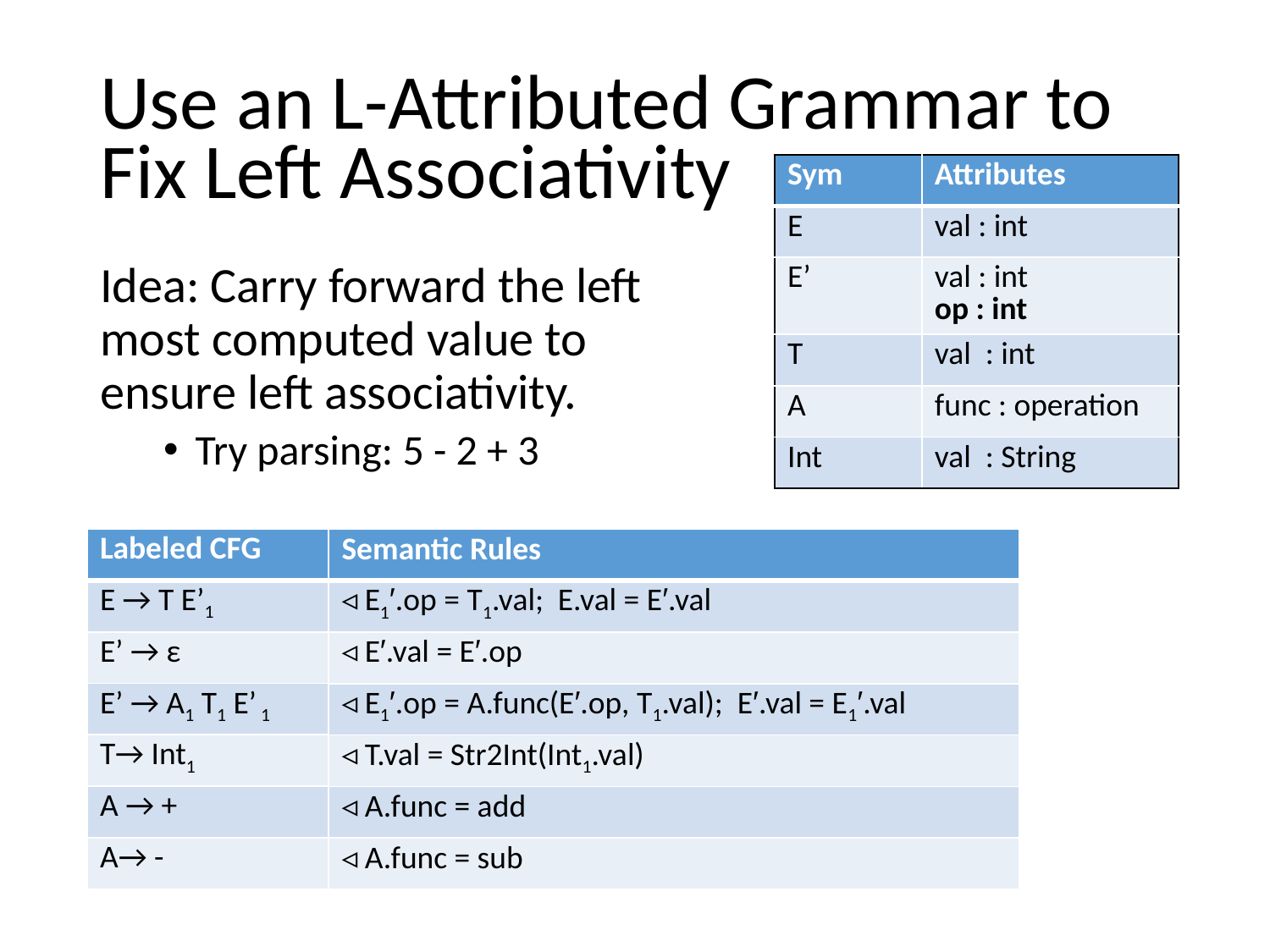

# Use an L-Attributed Grammar to Fix Left Associativity
| Sym | Attributes |
| --- | --- |
| E | val : int |
| E’ | val : int op : int |
| T | val : int |
| A | func : operation |
| Int | val : String |
Idea: Carry forward the left most computed value to ensure left associativity.
Try parsing: 5 - 2 + 3

| Labeled CFG |
| --- |
| E → T E’1 |
| E’ → ε |
| E’ → A1 T1 E’ 1 |
| T→ Int1 |
| A → + |
| A→ - |
| Semantic Rules |
| --- |
| ◃ E1′.op = T1.val; E.val = E′.val |
| ◃ E′.val = E′.op |
| ◃ E1′.op = A.func(E′.op, T1.val); E′.val = E1′.val |
| ◃ T.val = Str2Int(Int1.val) |
| ◃ A.func = add |
| ◃ A.func = sub |